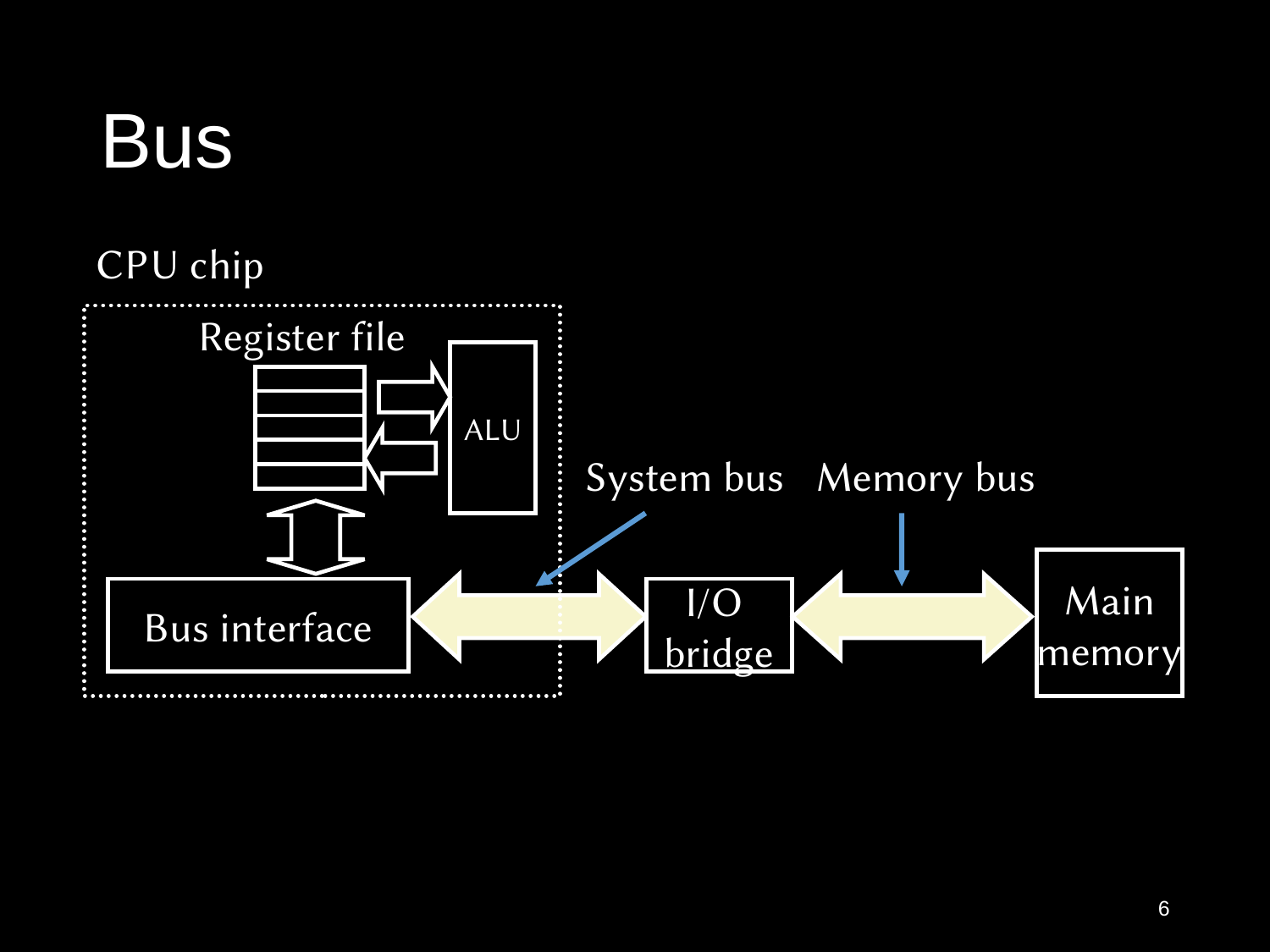

# Bus
CPU chip
Register file

ALU

System bus
Memory bus

Main
memory

Bus interface
I/O
bridge
6